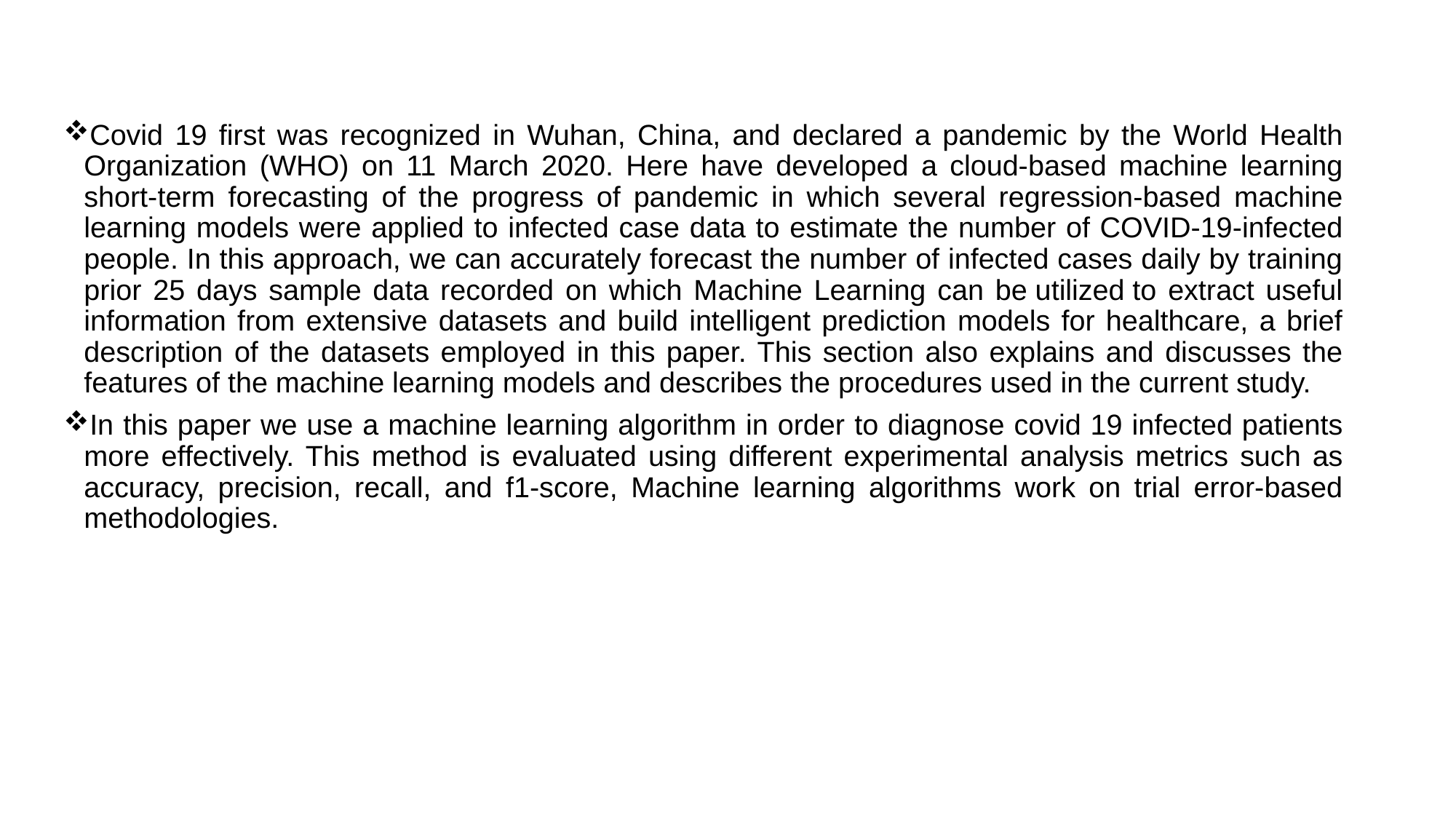

Covid 19 first was recognized in Wuhan, China, and declared a pandemic by the World Health Organization (WHO) on 11 March 2020. Here have developed a cloud-based machine learning short-term forecasting of the progress of pandemic in which several regression-based machine learning models were applied to infected case data to estimate the number of COVID-19-infected people. In this approach, we can accurately forecast the number of infected cases daily by training prior 25 days sample data recorded on which Machine Learning can be utilized to extract useful information from extensive datasets and build intelligent prediction models for healthcare, a brief description of the datasets employed in this paper. This section also explains and discusses the features of the machine learning models and describes the procedures used in the current study.
In this paper we use a machine learning algorithm in order to diagnose covid 19 infected patients more effectively. This method is evaluated using different experimental analysis metrics such as accuracy, precision, recall, and f1-score, Machine learning algorithms work on trial error-based methodologies.